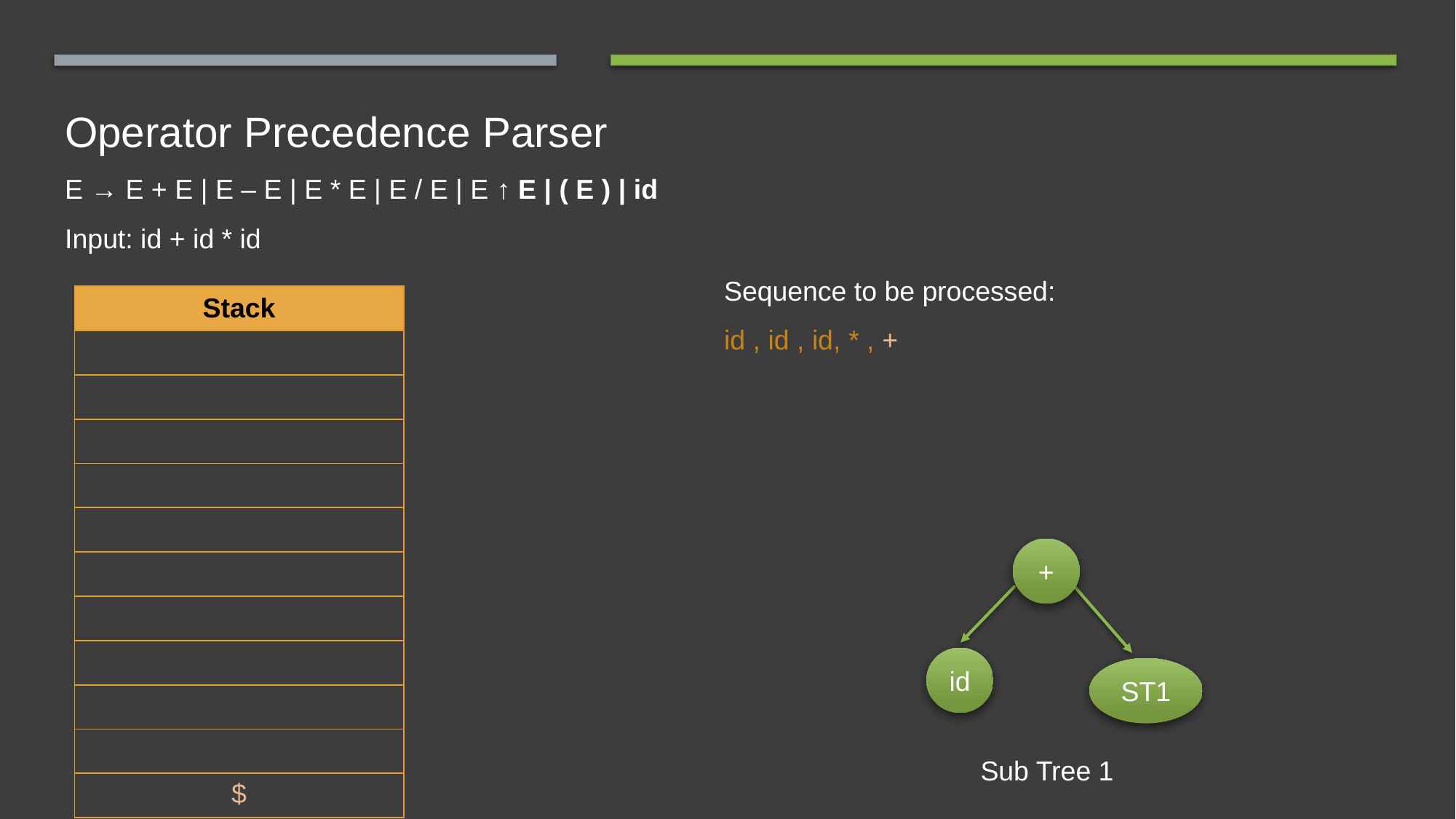

# Operator Precedence Parser E → E + E | E – E | E * E | E / E | E ↑ E | ( E ) | id Input: id + id * id

Sequence to be processed:
id , id , id, * , +
| Stack |
| --- |
|  |
|  |
|  |
|  |
|  |
|  |
|  |
|  |
|  |
|  |
| $ |
+
id
ST1
Sub Tree 1